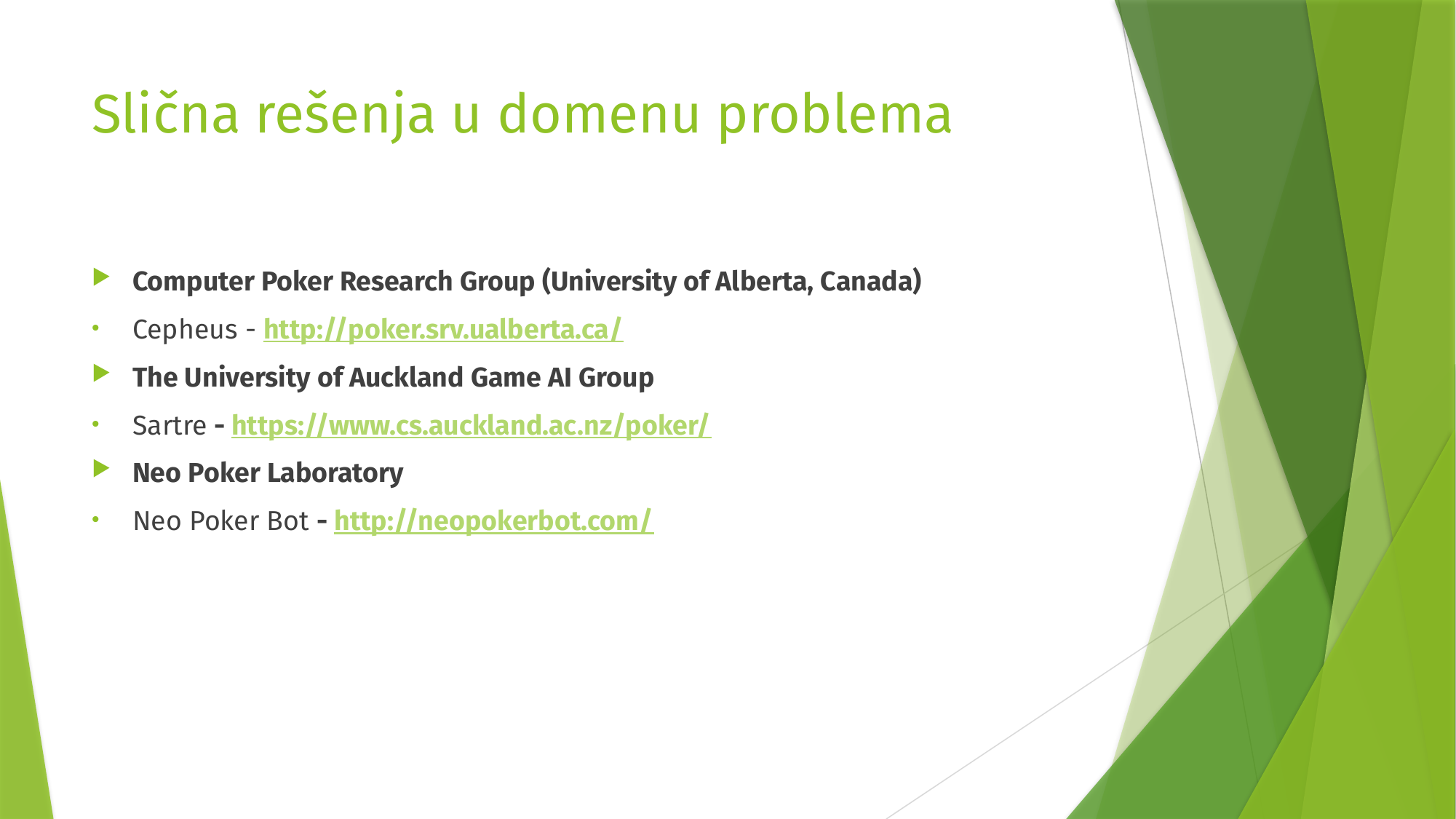

# Slična rešenja u domenu problema
Computer Poker Research Group (University of Alberta, Canada)
Cepheus - http://poker.srv.ualberta.ca/
The University of Auckland Game AI Group
Sartre - https://www.cs.auckland.ac.nz/poker/
Neo Poker Laboratory
Neo Poker Bot - http://neopokerbot.com/